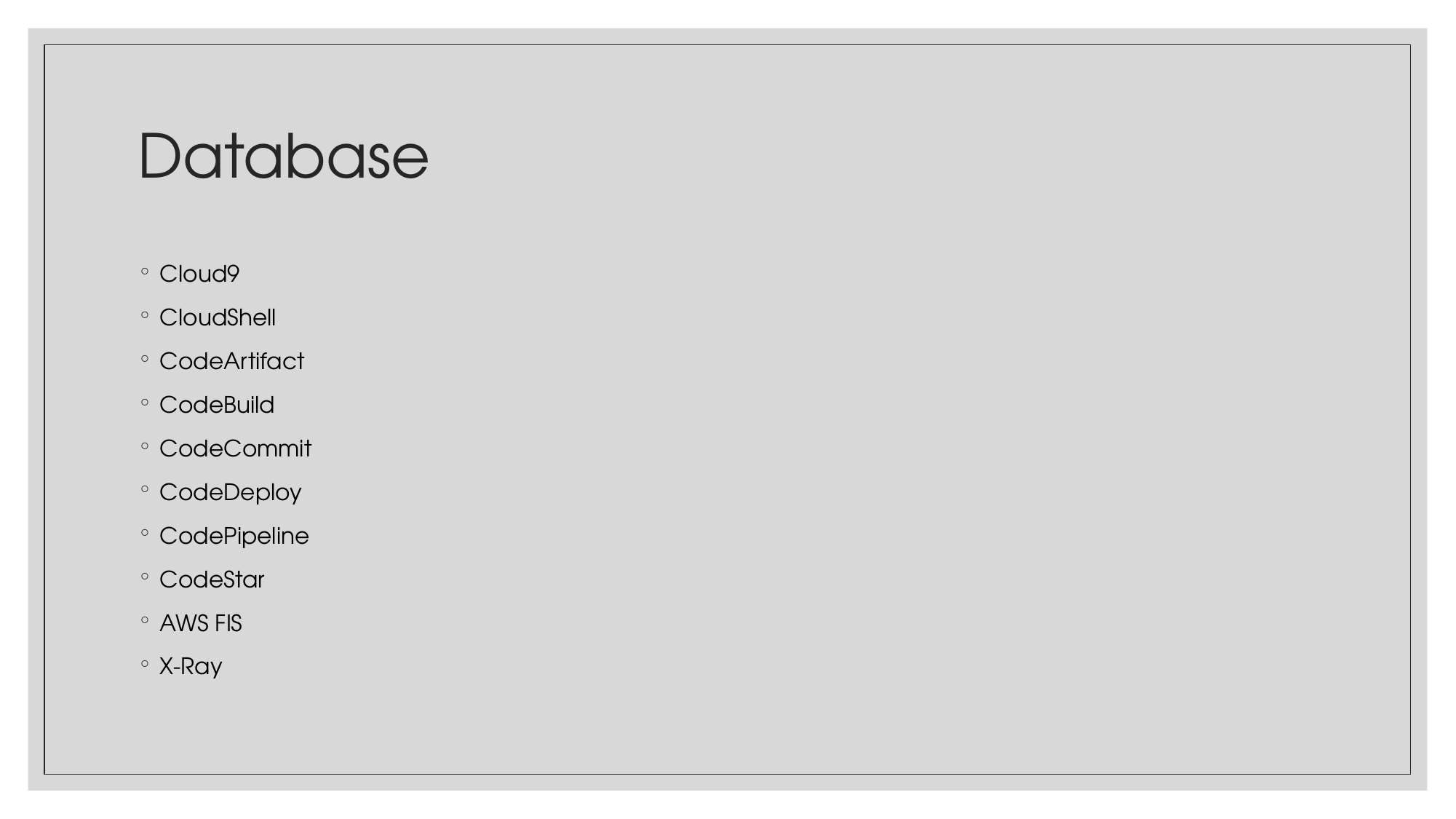

# Database
Cloud9
CloudShell
CodeArtifact
CodeBuild
CodeCommit
CodeDeploy
CodePipeline
CodeStar
AWS FIS
X-Ray